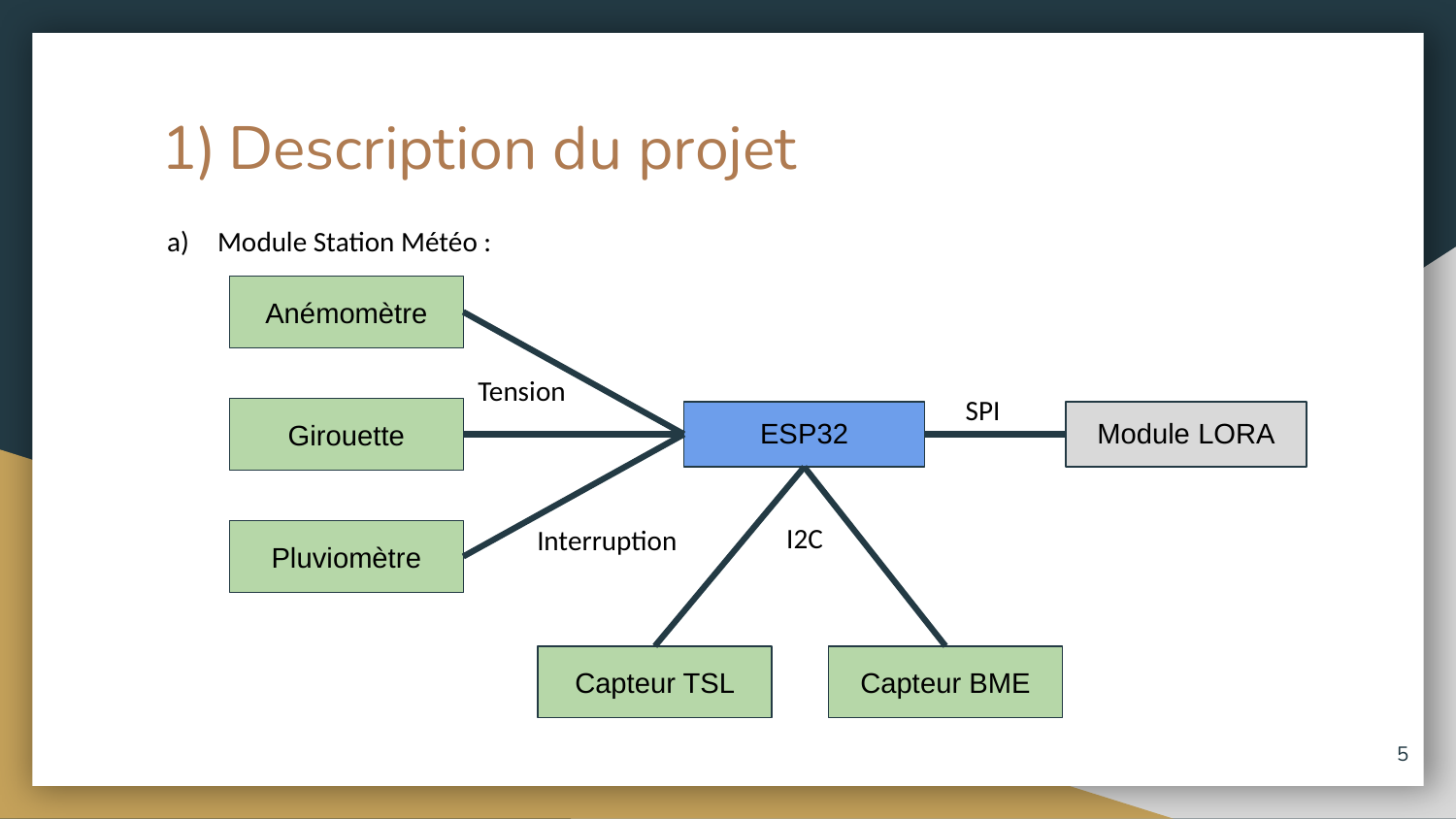

# Description du projet
Module Station Météo :
Anémomètre
Tension
SPI
Girouette
ESP32
Module LORA
I2C
Interruption
Pluviomètre
Capteur TSL
Capteur BME
5